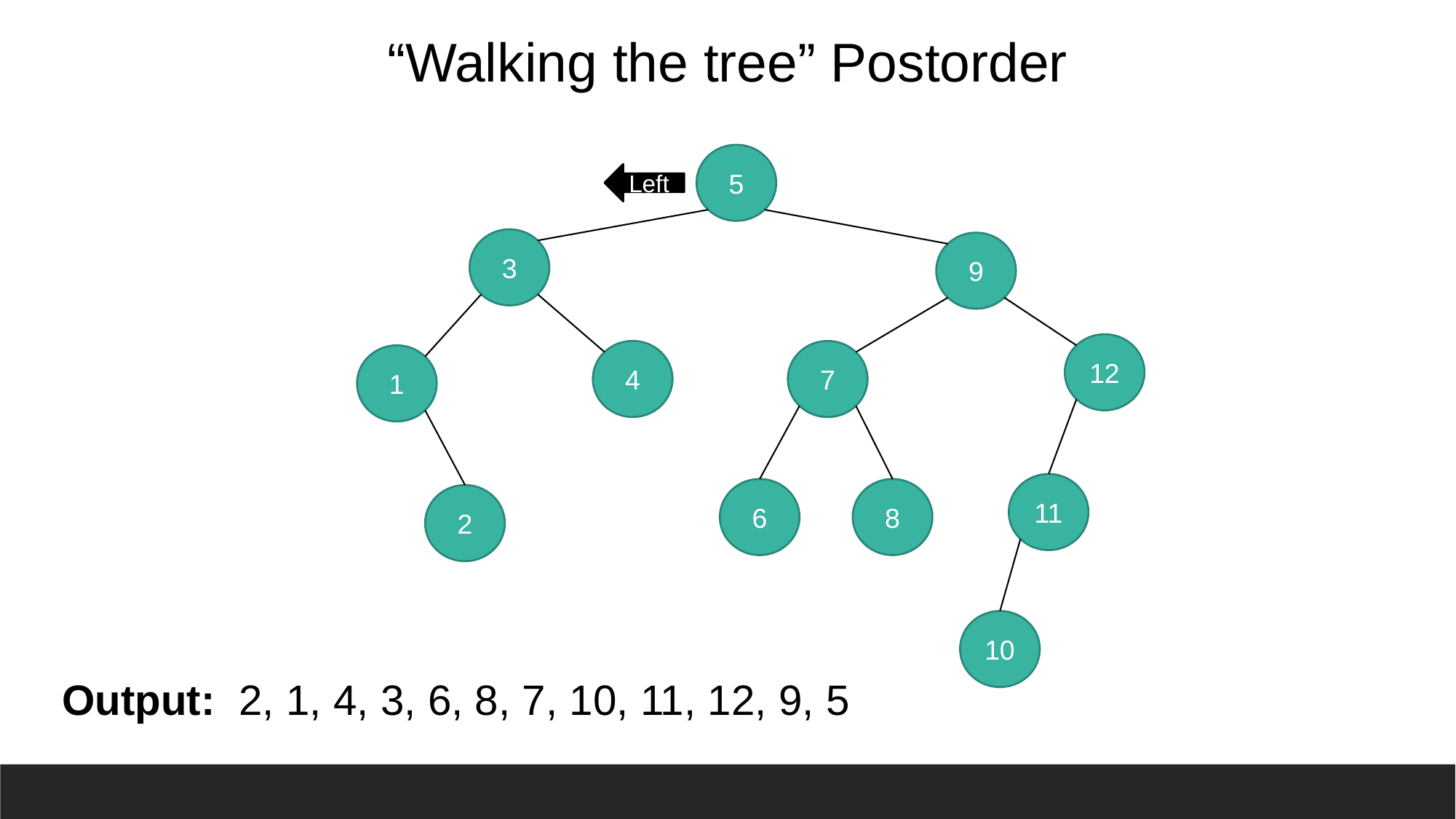

“Walking the tree” Postorder
5
Left
3
9

12
4
7
1
11
6
8
2
10
Output:  2, 1, 4, 3, 6, 8, 7, 10, 11, 12, 9, 5